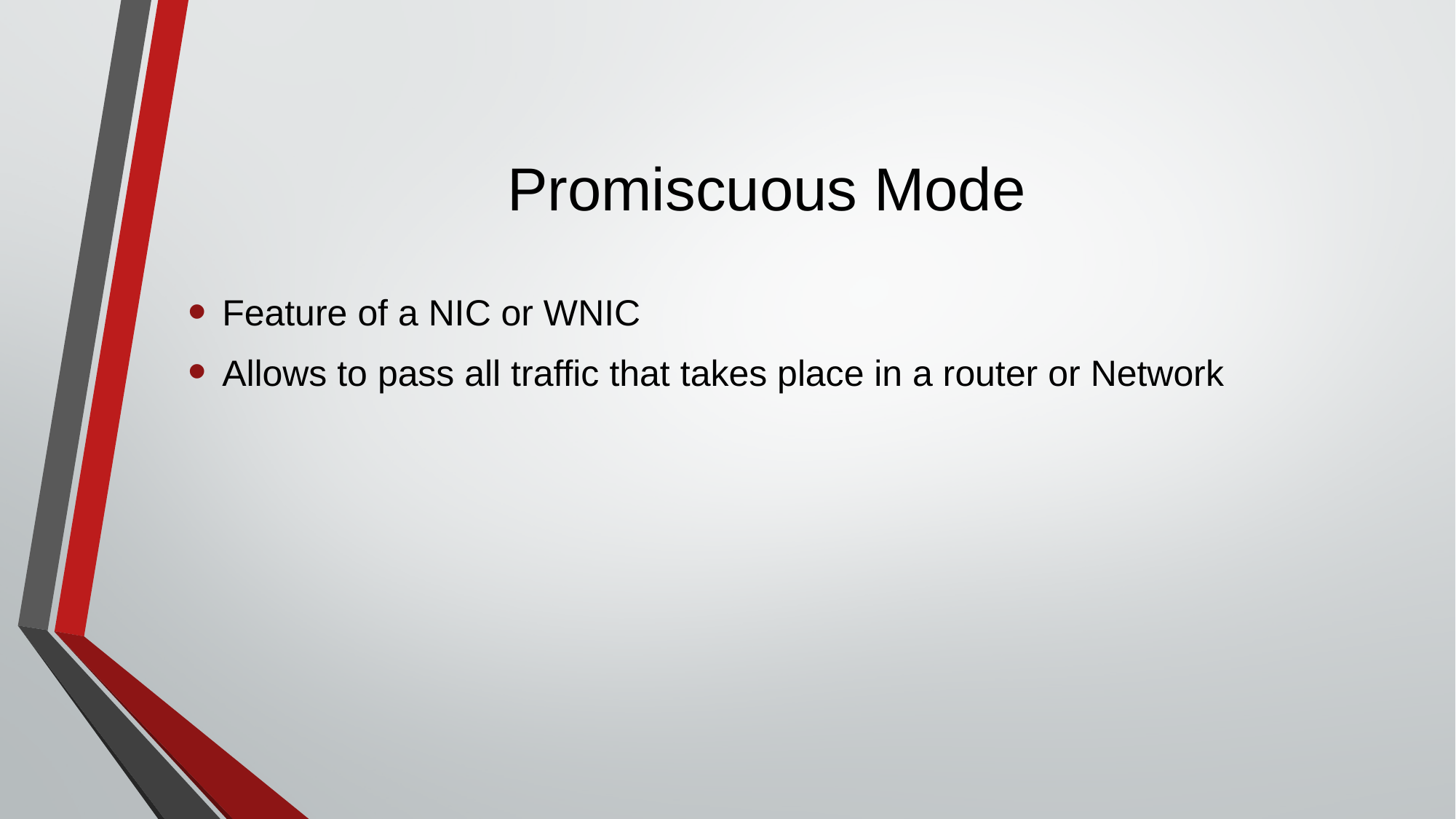

# Promiscuous Mode
Feature of a NIC or WNIC
Allows to pass all traffic that takes place in a router or Network